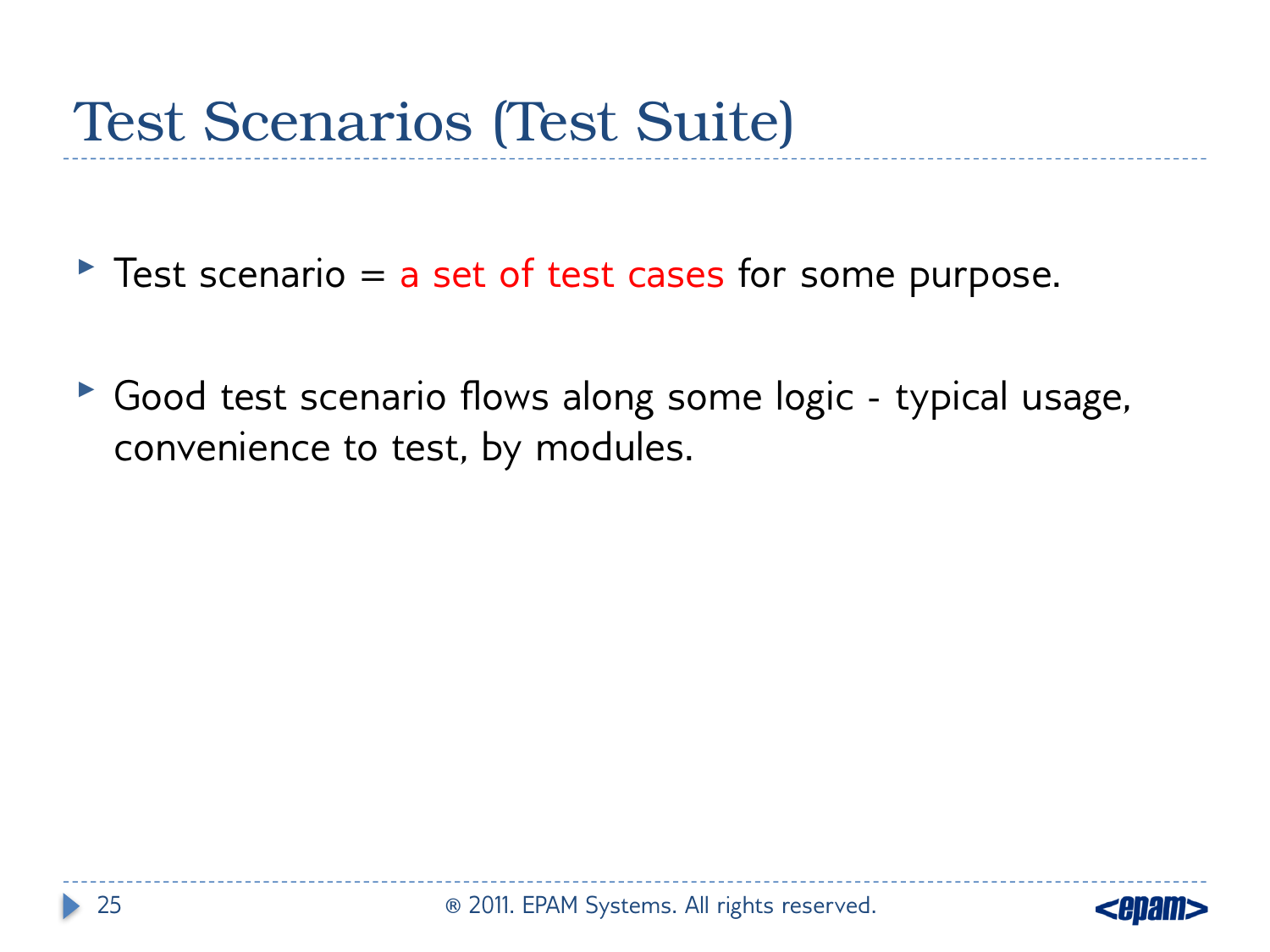

# Test Scenarios (Test Suite)

Test scenario = a set of test cases for some purpose.

Good test scenario flows along some logic - typical usage, convenience to test, by modules.

25
® 2011. EPAM Systems. All rights reserved.